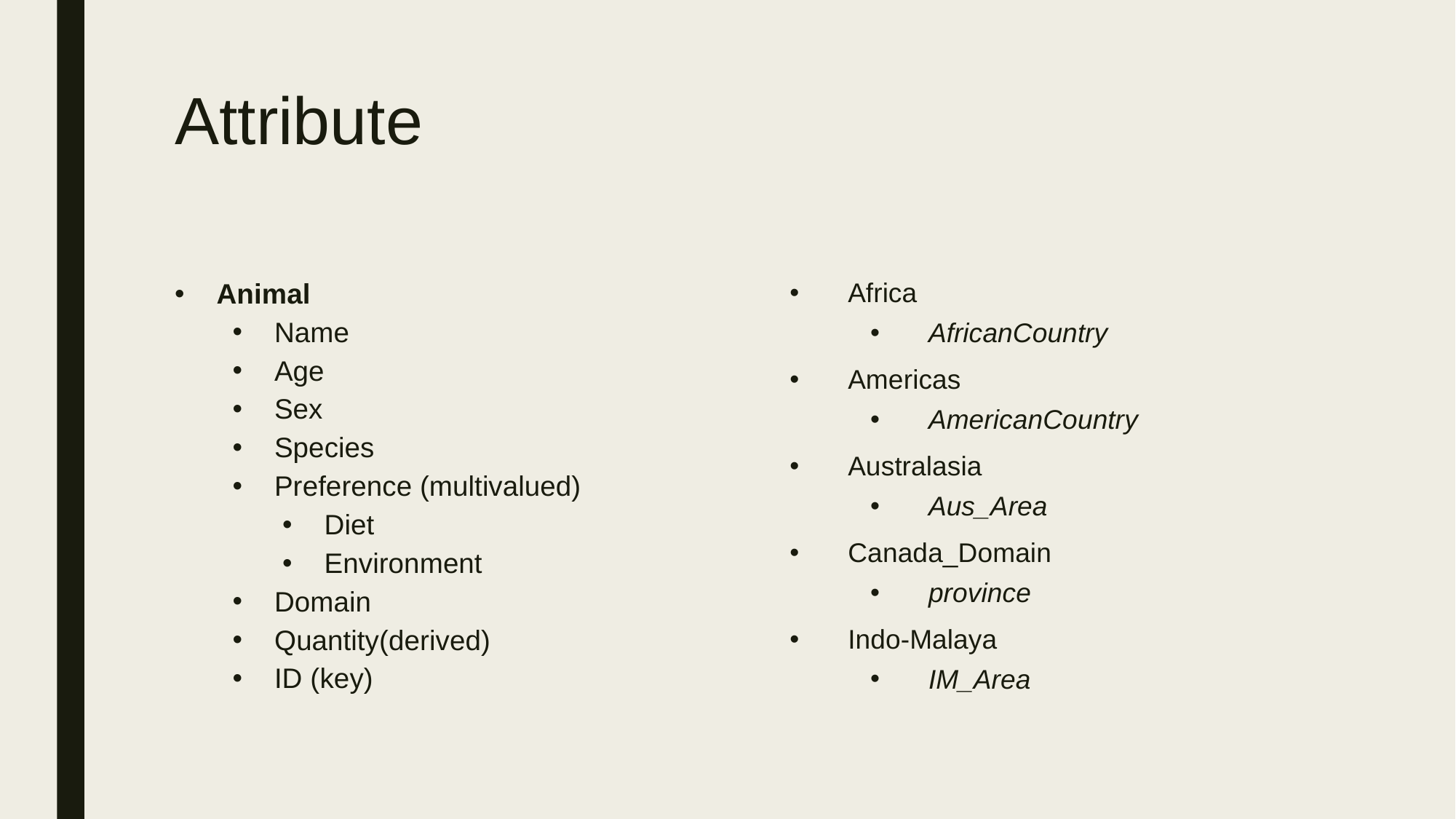

# Attribute
Animal
Name
Age
Sex
Species
Preference (multivalued)
Diet
Environment
Domain
Quantity(derived)
ID (key)

Africa
AfricanCountry
Americas
AmericanCountry
Australasia
Aus_Area
Canada_Domain
province
Indo-Malaya
IM_Area